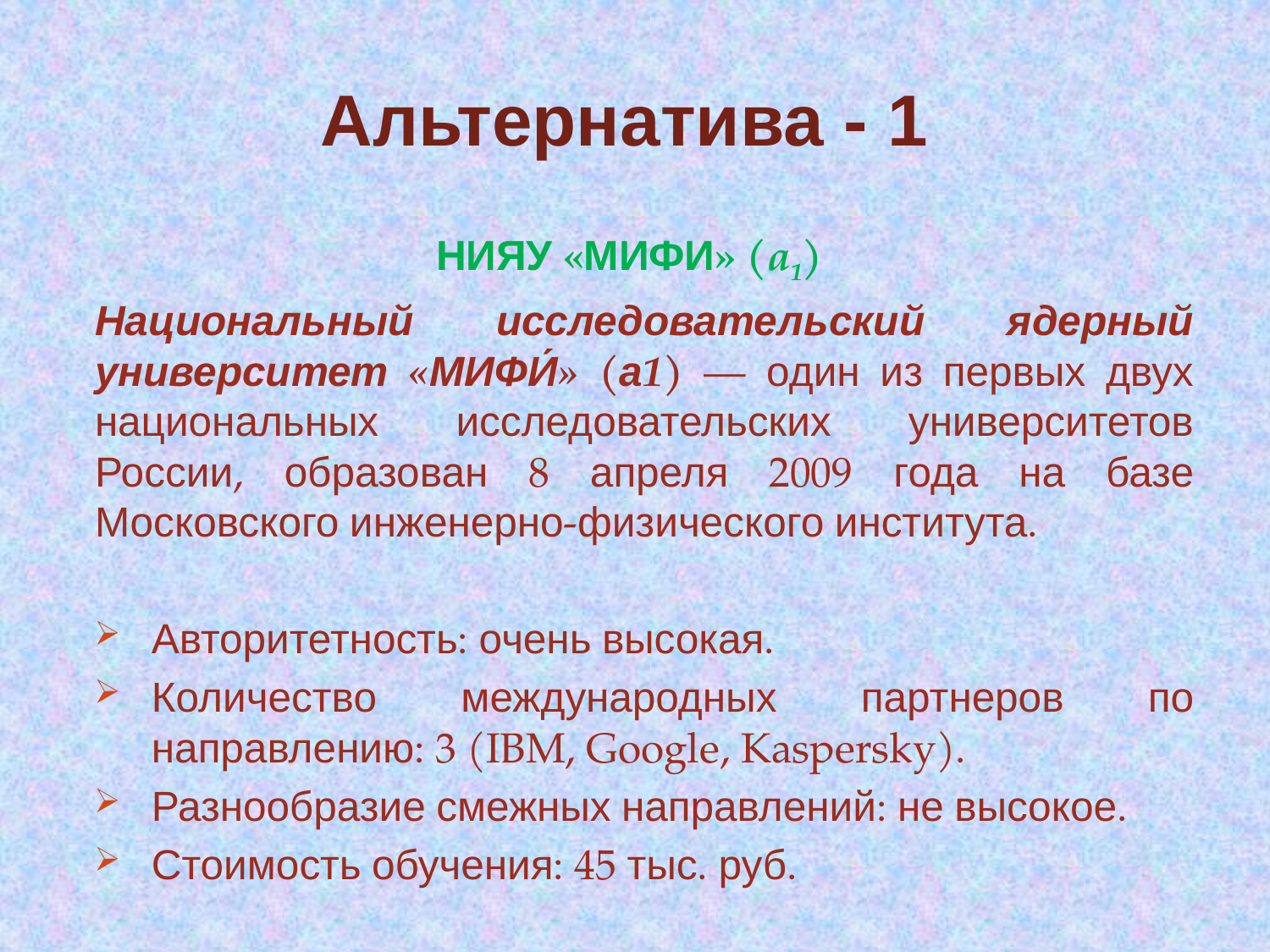

# Альтернатива - 1
НИЯУ «МИФИ» (a1)
Национальный исследовательский ядерный университет «МИФИ́» (а1) — один из первых двух национальных исследовательских университетов России, образован 8 апреля 2009 года на базе Московского инженерно-физического института.

Авторитетность: очень высокая.
Количество международных партнеров по направлению: 3 (IBM, Google, Kaspersky).
Разнообразие смежных направлений: не высокое.
Стоимость обучения: 45 тыс. руб.